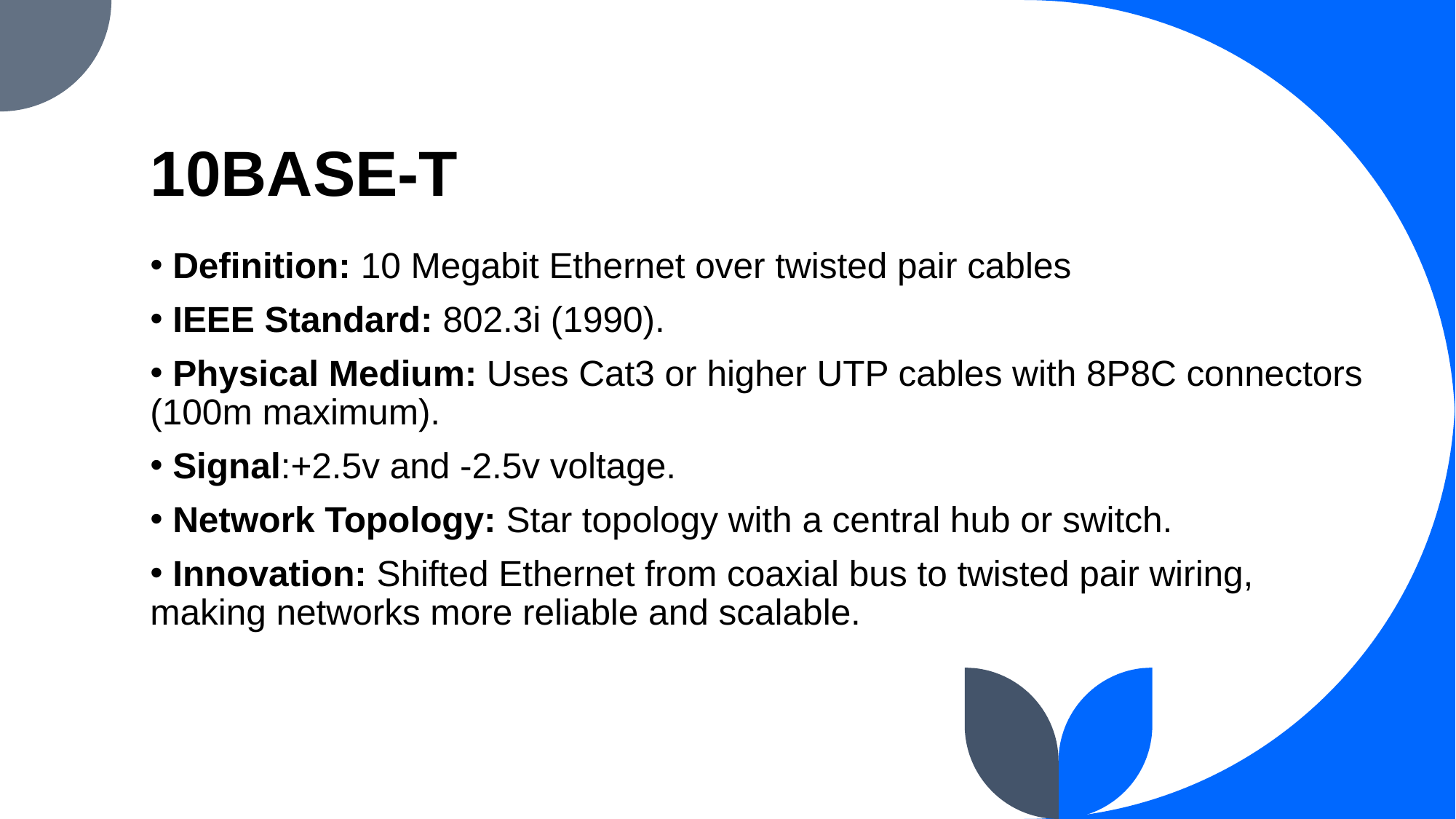

# 10BASE-T
 Definition: 10 Megabit Ethernet over twisted pair cables
 IEEE Standard: 802.3i (1990).
 Physical Medium: Uses Cat3 or higher UTP cables with 8P8C connectors (100m maximum).
 Signal:+2.5v and -2.5v voltage.
 Network Topology: Star topology with a central hub or switch.
 Innovation: Shifted Ethernet from coaxial bus to twisted pair wiring, making networks more reliable and scalable.